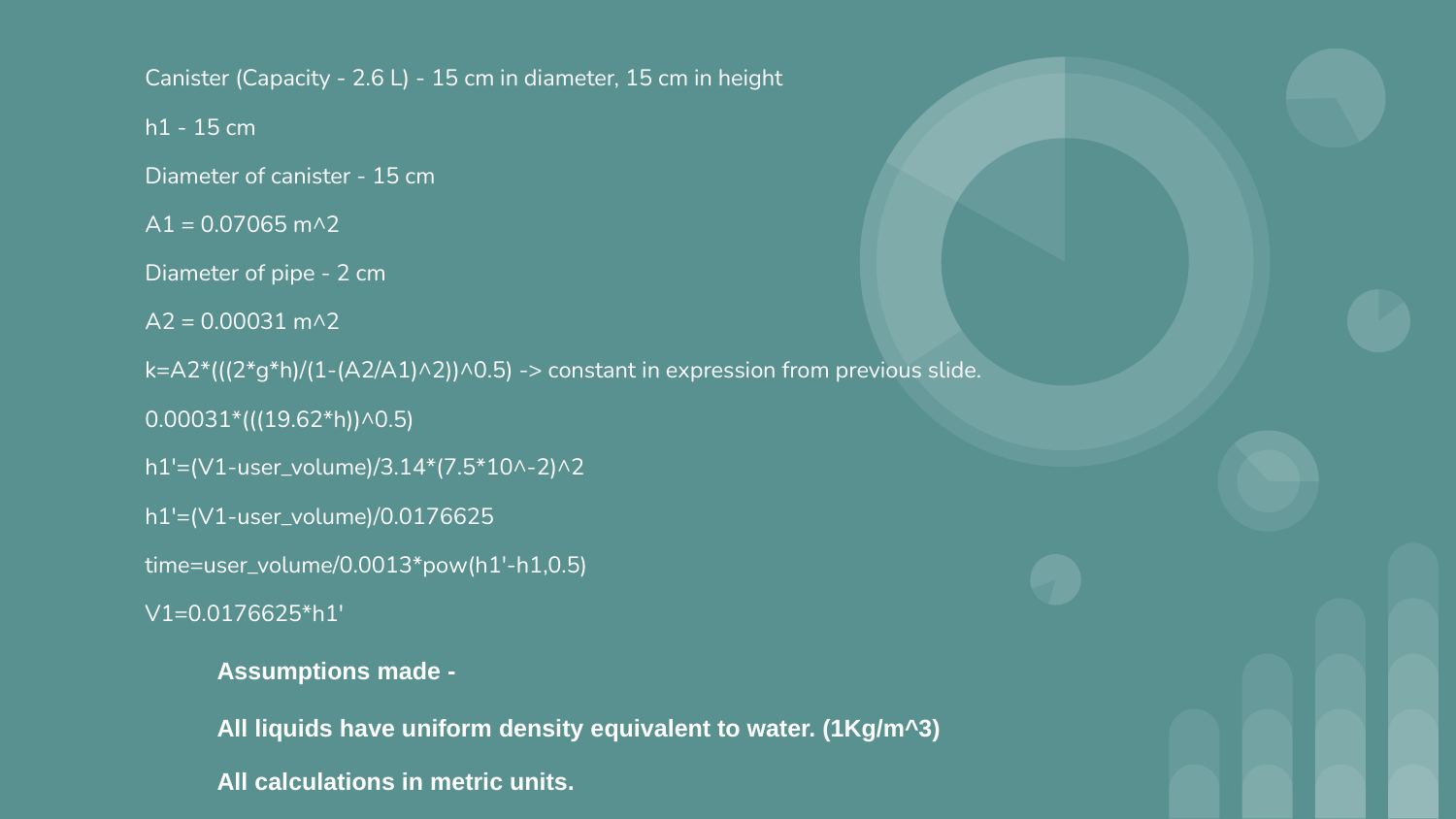

Canister (Capacity - 2.6 L) - 15 cm in diameter, 15 cm in height
h1 - 15 cm
Diameter of canister - 15 cm
A1 = 0.07065 m^2
Diameter of pipe - 2 cm
A2 = 0.00031 m^2
k=A2*(((2*g*h)/(1-(A2/A1)^2))^0.5) -> constant in expression from previous slide.
0.00031*(((19.62*h))^0.5)
h1'=(V1-user_volume)/3.14*(7.5*10^-2)^2
h1'=(V1-user_volume)/0.0176625
time=user_volume/0.0013*pow(h1'-h1,0.5)
V1=0.0176625*h1'
# Assumptions made -
All liquids have uniform density equivalent to water. (1Kg/m^3)
All calculations in metric units.